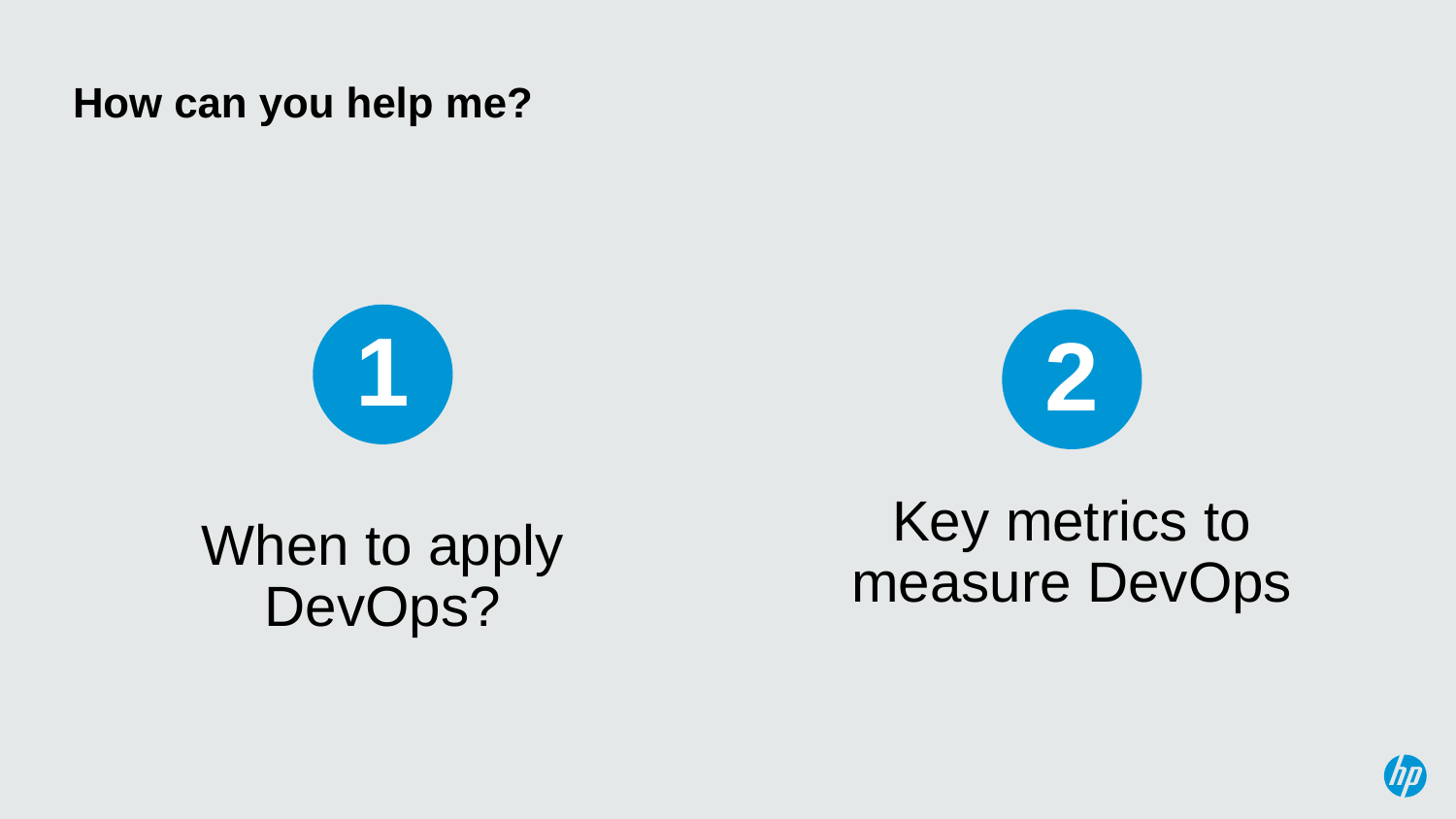

# How can you help me?
1
2
Key metrics to measure DevOps
When to apply DevOps?